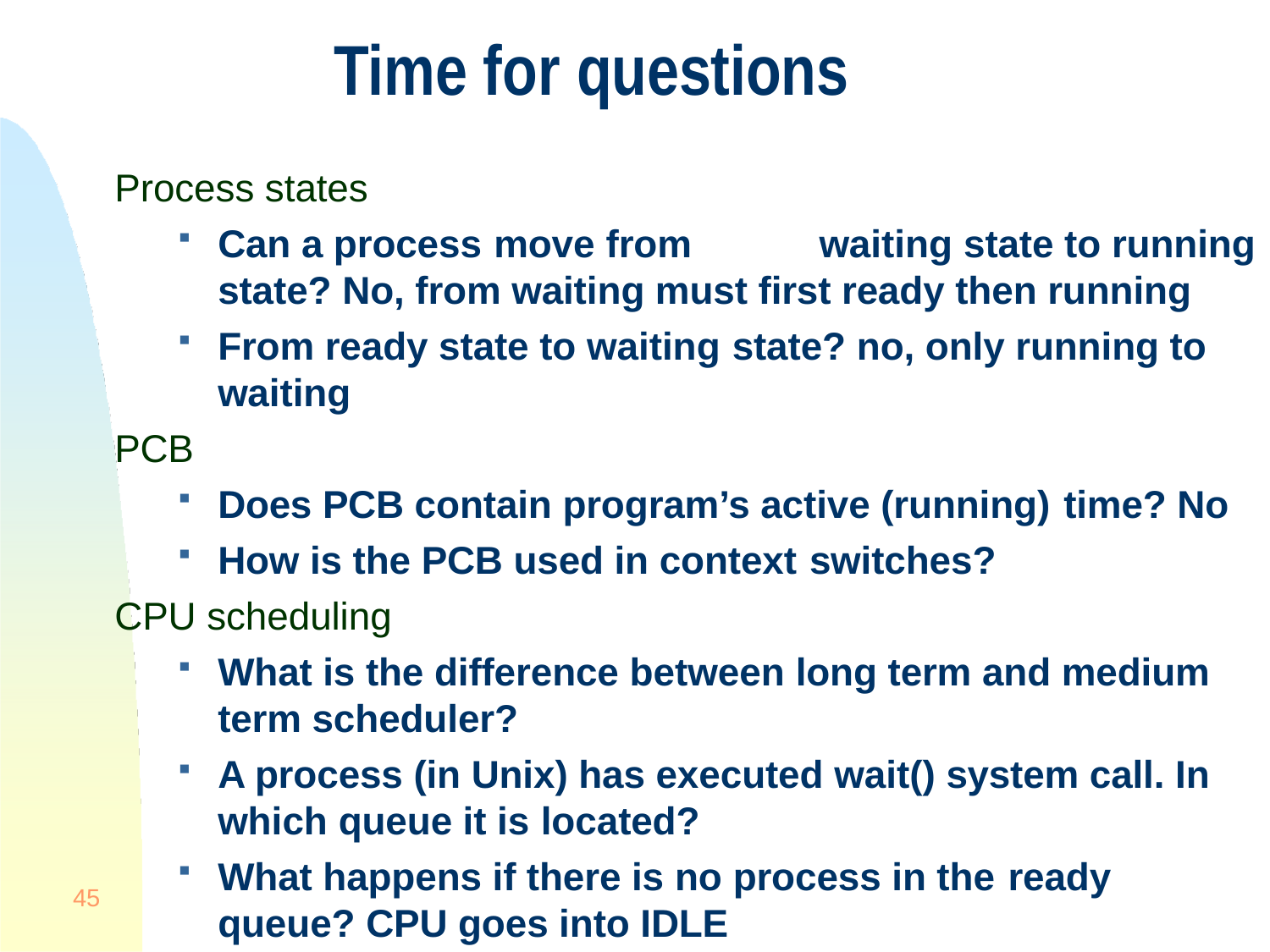

# Time for questions
Process states
Can a process move from	waiting state to running
state? No, from waiting must first ready then running
From ready state to waiting state? no, only running to waiting
PCB
Does PCB contain program’s active (running) time? No
How is the PCB used in context switches?
CPU scheduling
What is the difference between long term and medium  term scheduler?
A process (in Unix) has executed wait() system call. In  which queue it is located?
What happens if there is no process in the ready
queue? CPU goes into IDLE
45